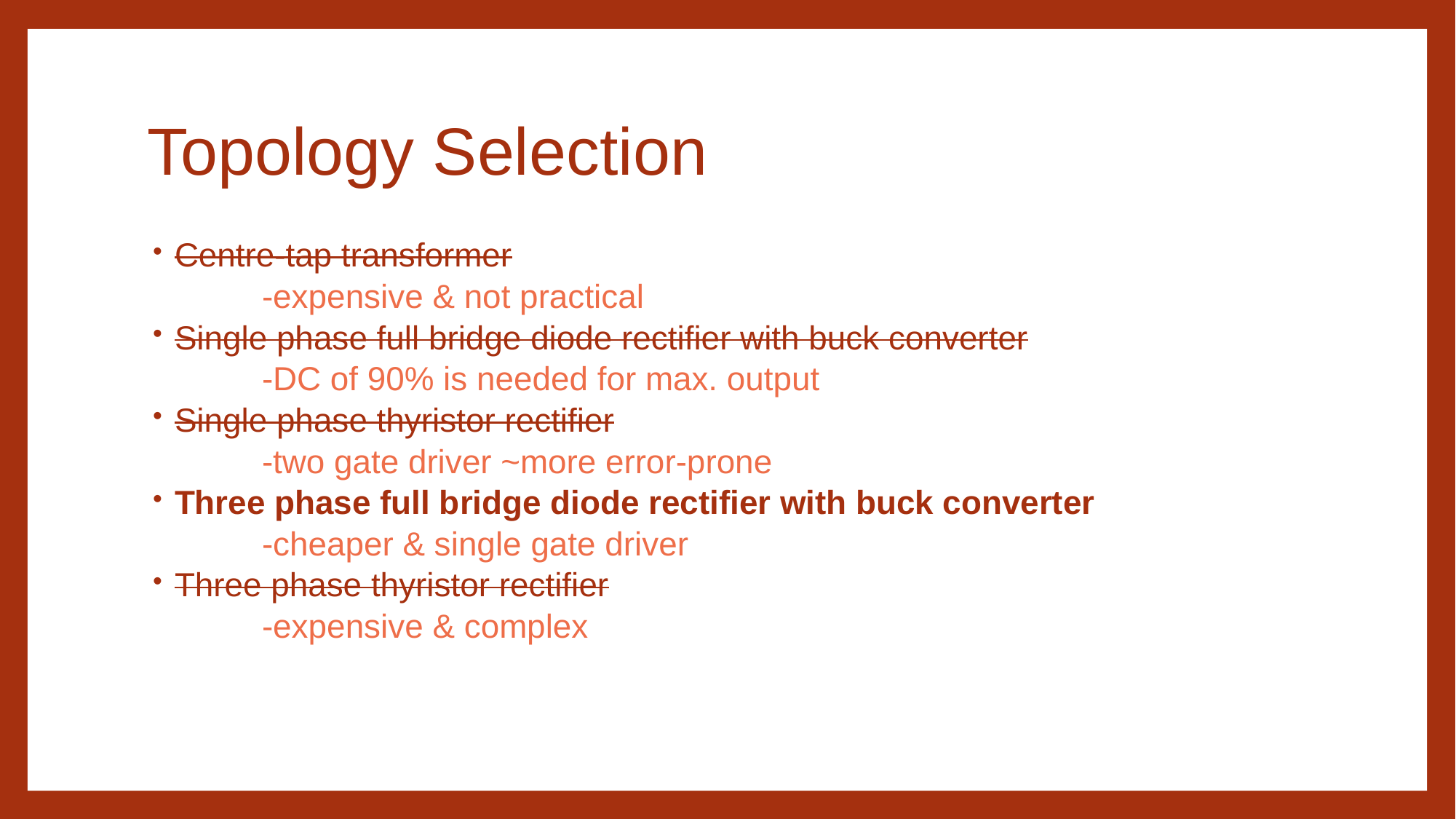

# Topology Selection
Centre-tap transformer
	-expensive & not practical
Single phase full bridge diode rectifier with buck converter
	-DC of 90% is needed for max. output
Single phase thyristor rectifier
	-two gate driver ~more error-prone
Three phase full bridge diode rectifier with buck converter
	-cheaper & single gate driver
Three phase thyristor rectifier
	-expensive & complex